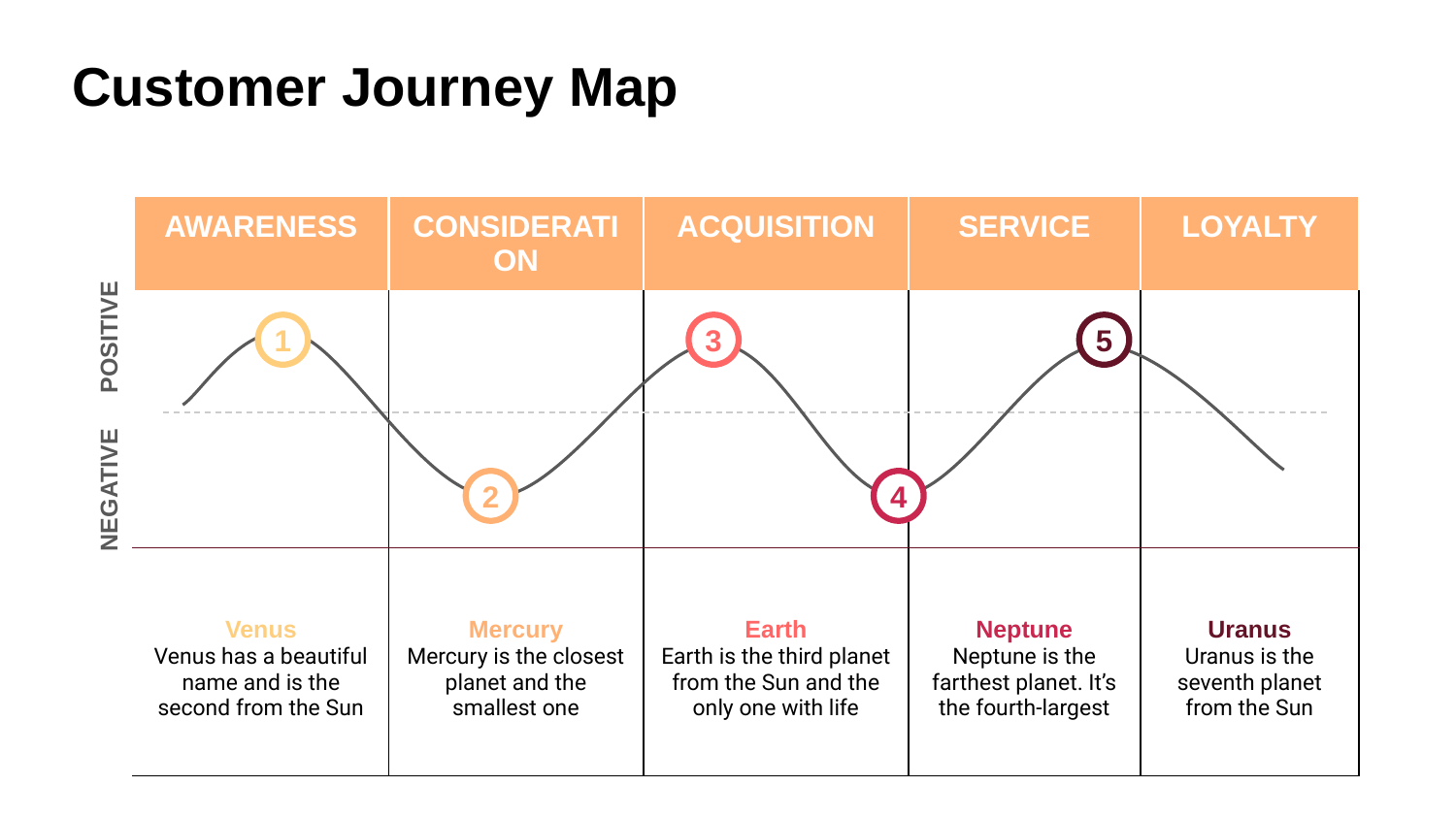

| AWARENESS | CONSIDERATION | ACQUISITION | SERVICE | LOYALTY |
| --- | --- | --- | --- | --- |
|  |  |  |  |  |
| Venus Venus has a beautiful name and is the second from the Sun | Mercury Mercury is the closest planet and the smallest one | Earth Earth is the third planet from the Sun and the only one with life | Neptune Neptune is the farthest planet. It’s the fourth-largest | Uranus Uranus is the seventh planet from the Sun |

1

3

5

2

4
POSITIVE
NEGATIVE